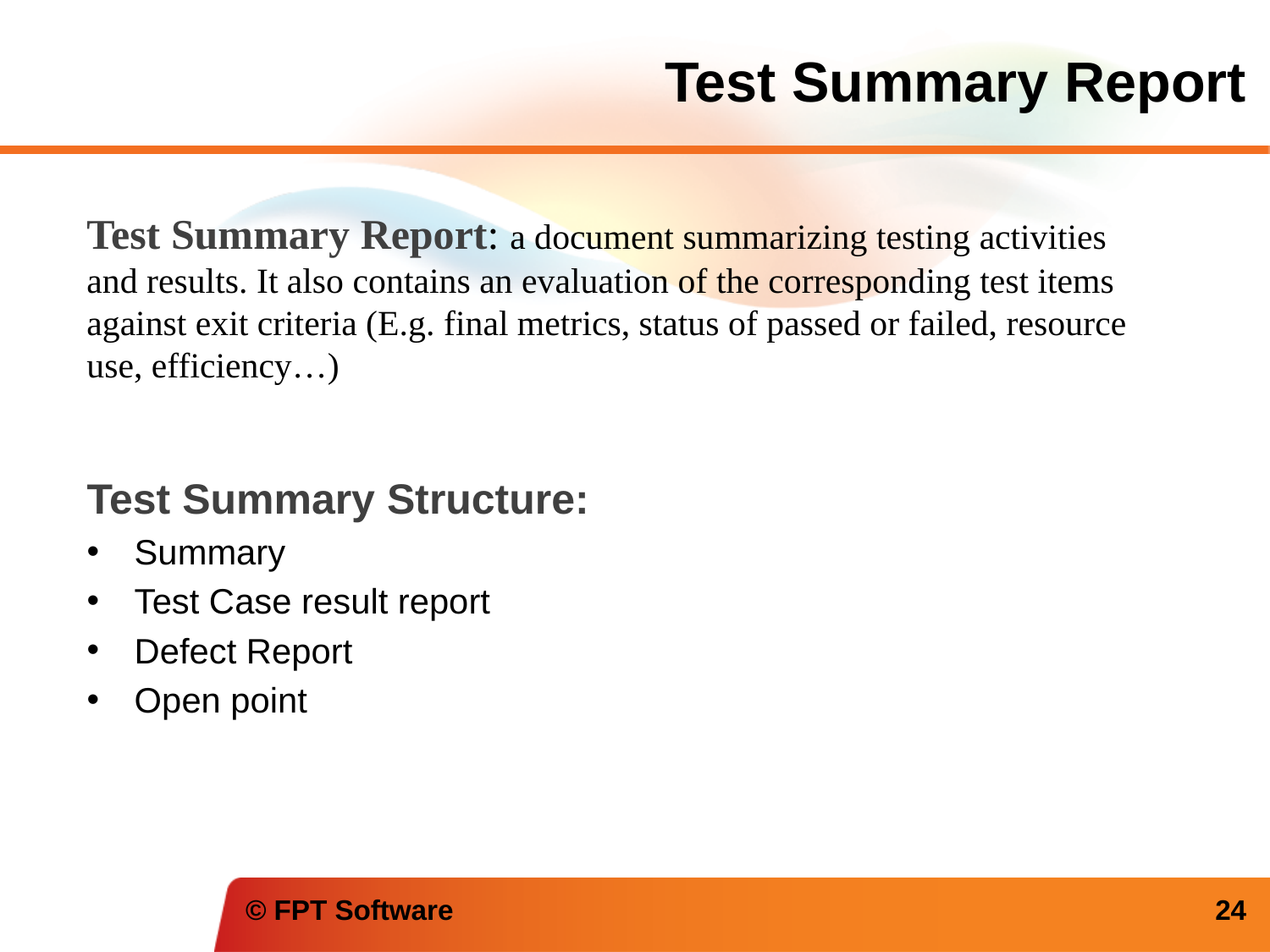

Test Summary Report

Test Summary Report: a document summarizing testing activities and results. It also contains an evaluation of the corresponding test items against exit criteria (E.g. final metrics, status of passed or failed, resource use, efficiency…)
Test Summary Structure:
Summary
Test Case result report
Defect Report
Open point